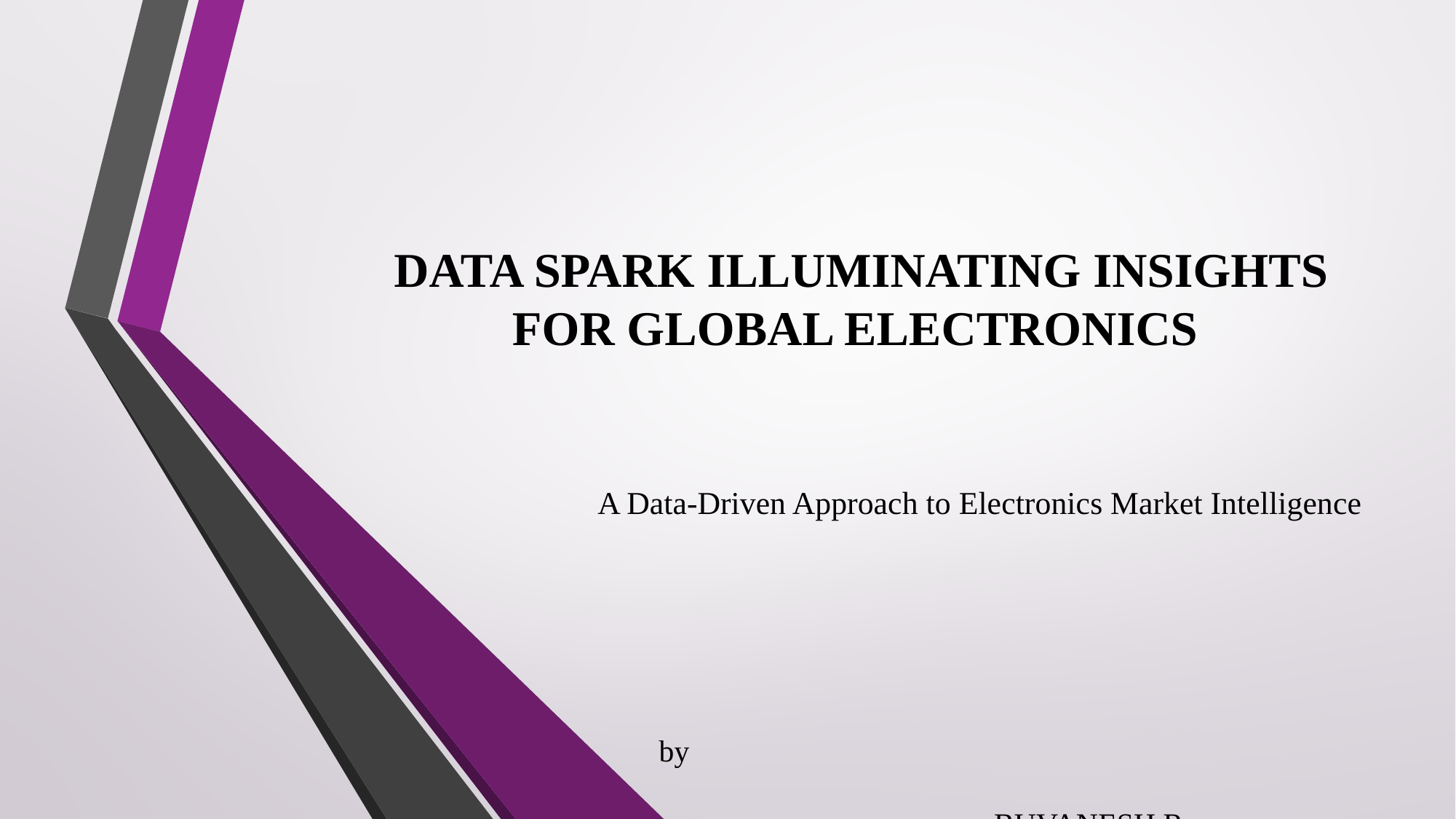

# DATA SPARK ILLUMINATING INSIGHTS FOR GLOBAL ELECTRONICS
A Data-Driven Approach to Electronics Market Intelligence

								by
											 BUVANESH.R